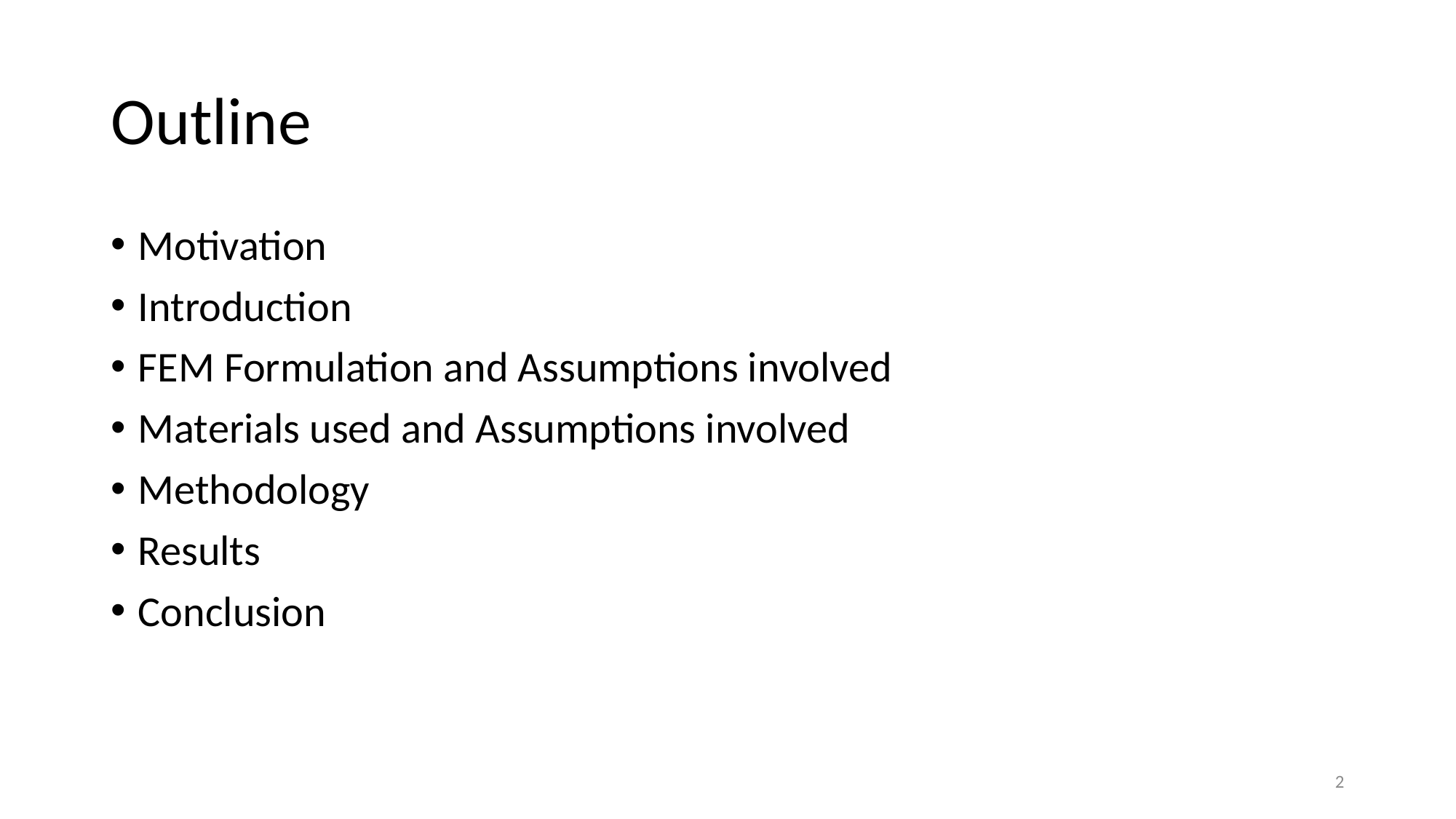

# Outline
Motivation
Introduction
FEM Formulation and Assumptions involved
Materials used and Assumptions involved
Methodology
Results
Conclusion

2